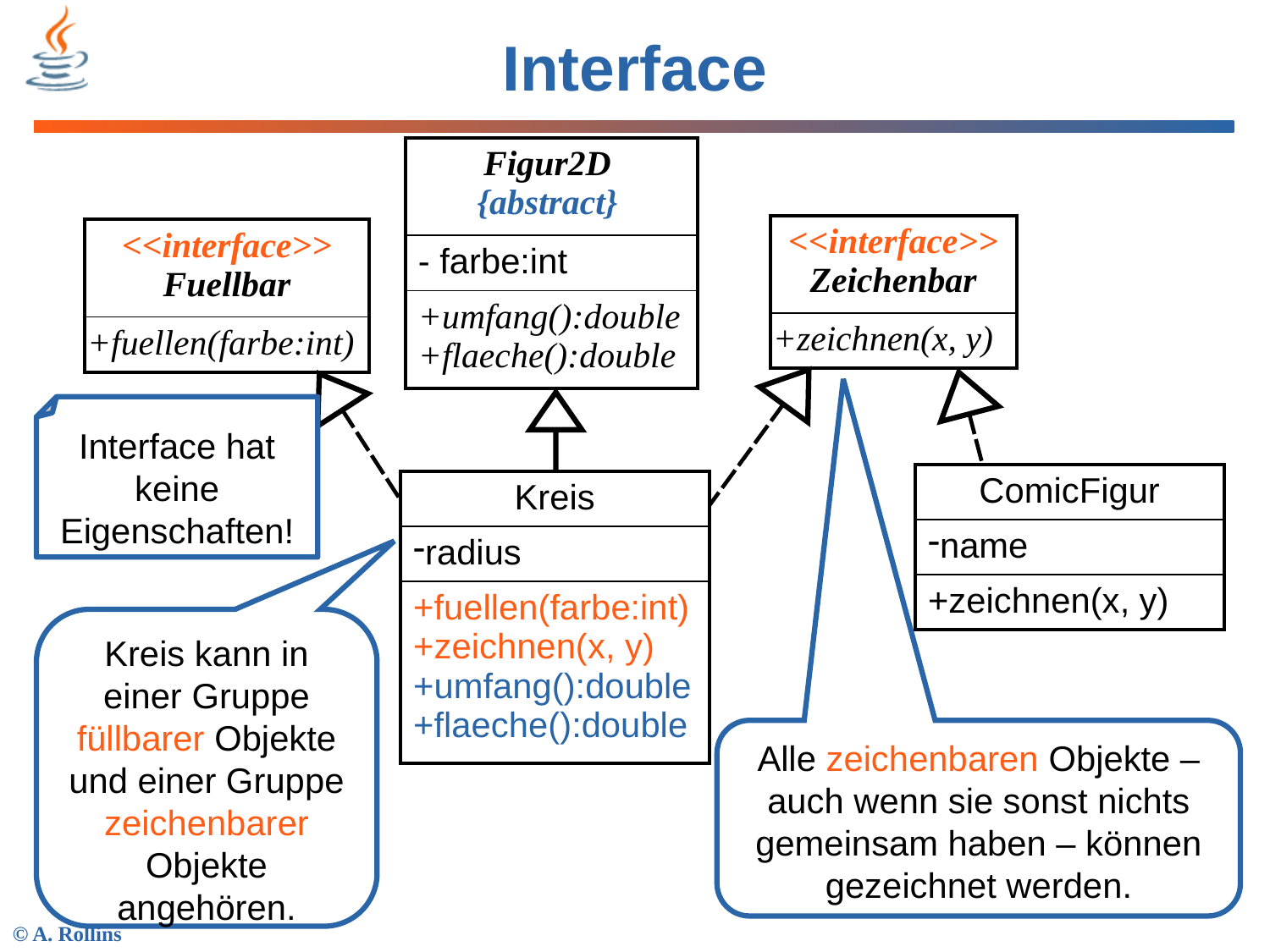

# Interface
| Figur2D {abstract} |
| --- |
| - farbe:int |
| +umfang():double +flaeche():double |
| <<interface>> Zeichenbar |
| --- |
| +zeichnen(x, y) |
| <<interface>> Fuellbar |
| --- |
| +fuellen(farbe:int) |

Interface hat keine Eigenschaften!
| ComicFigur |
| --- |
| name |
| +zeichnen(x, y) |
| Kreis |
| --- |
| radius |
| +fuellen(farbe:int) +zeichnen(x, y) +umfang():double +flaeche():double |
Kreis kann in einer Gruppe füllbarer Objekte und einer Gruppe zeichenbarer Objekte angehören.
Alle zeichenbaren Objekte – auch wenn sie sonst nichts gemeinsam haben – können gezeichnet werden.